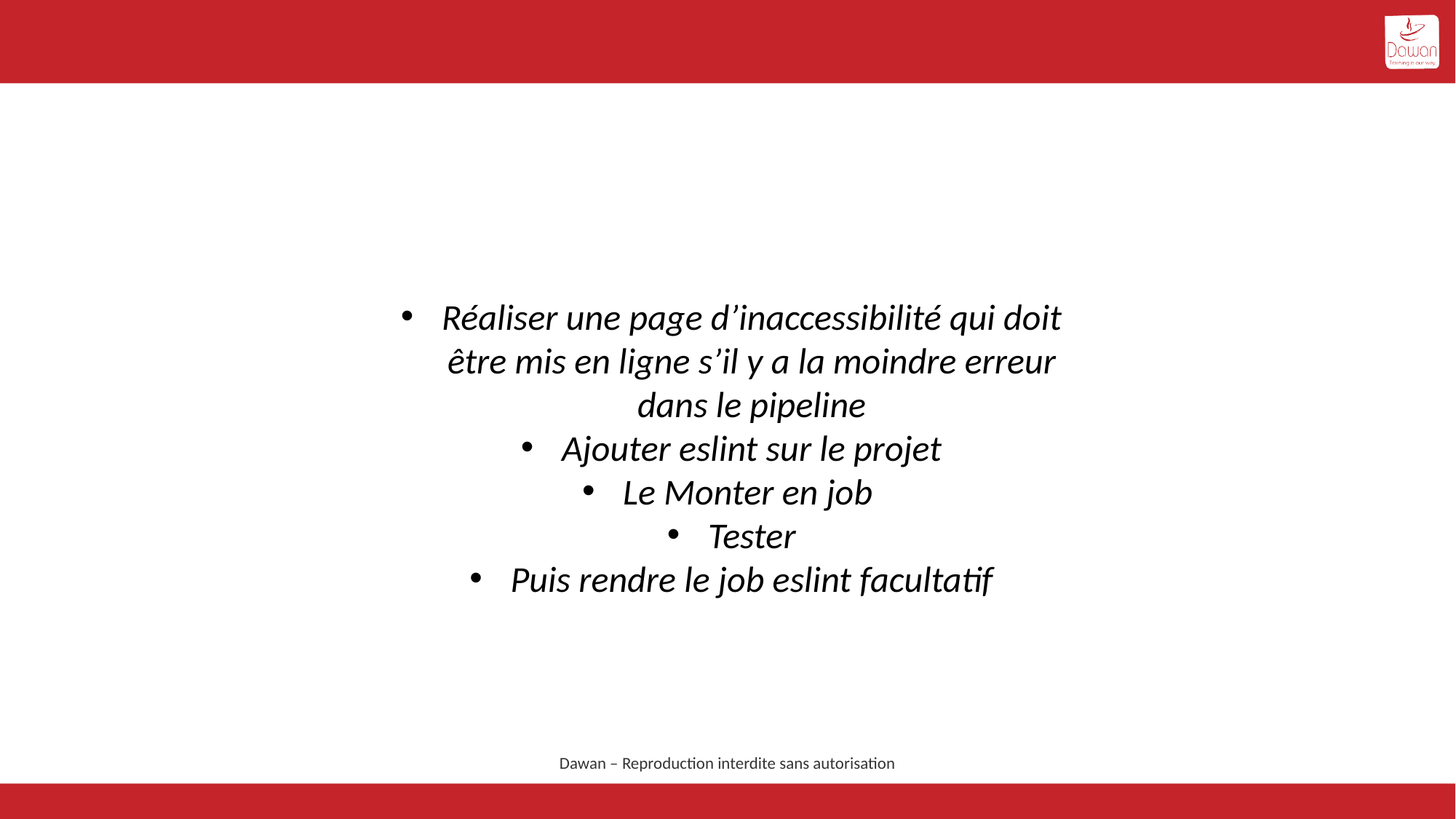

# ATELIER
Réaliser une page d’inaccessibilité qui doit être mis en ligne s’il y a la moindre erreur dans le pipeline
Ajouter eslint sur le projet
Le Monter en job
Tester
Puis rendre le job eslint facultatif

Dawan – Reproduction interdite sans autorisation